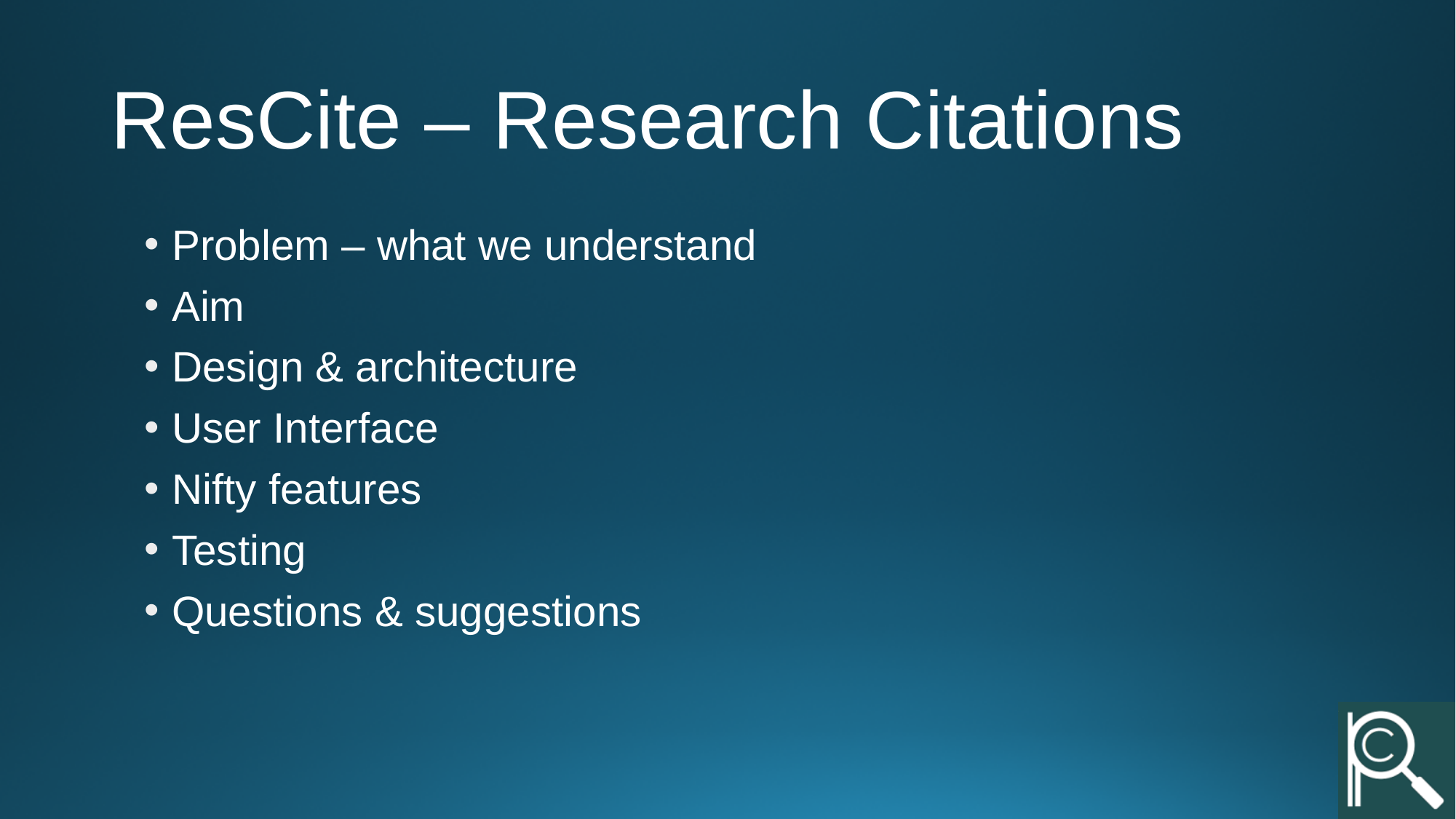

# ResCite – Research Citations
Problem – what we understand
Aim
Design & architecture
User Interface
Nifty features
Testing
Questions & suggestions